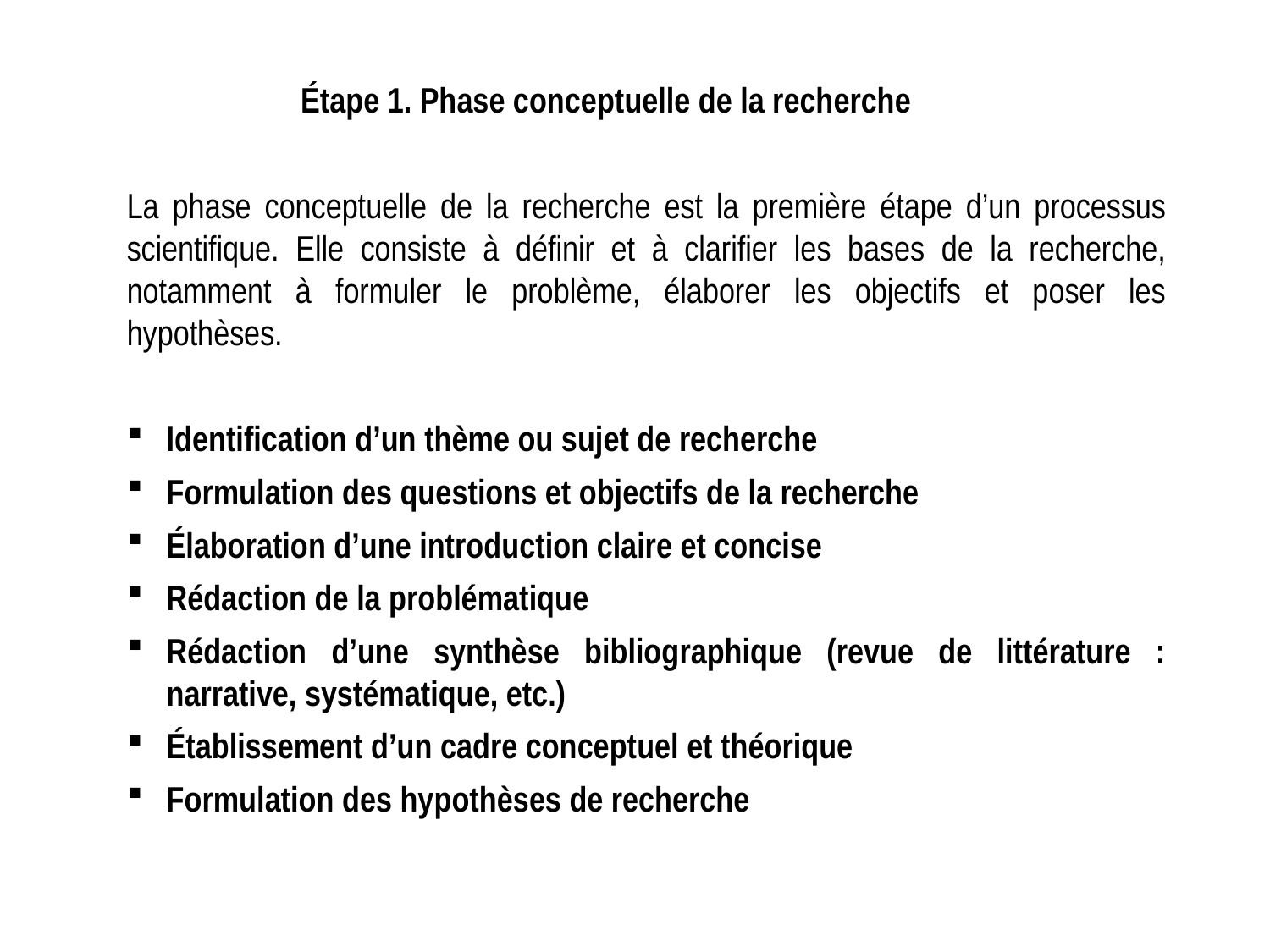

Étape 1. Phase conceptuelle de la recherche
La phase conceptuelle de la recherche est la première étape d’un processus scientifique. Elle consiste à définir et à clarifier les bases de la recherche, notamment à formuler le problème, élaborer les objectifs et poser les hypothèses.

Identification d’un thème ou sujet de recherche
Formulation des questions et objectifs de la recherche
Élaboration d’une introduction claire et concise
Rédaction de la problématique
Rédaction d’une synthèse bibliographique (revue de littérature : narrative, systématique, etc.)
Établissement d’un cadre conceptuel et théorique
Formulation des hypothèses de recherche